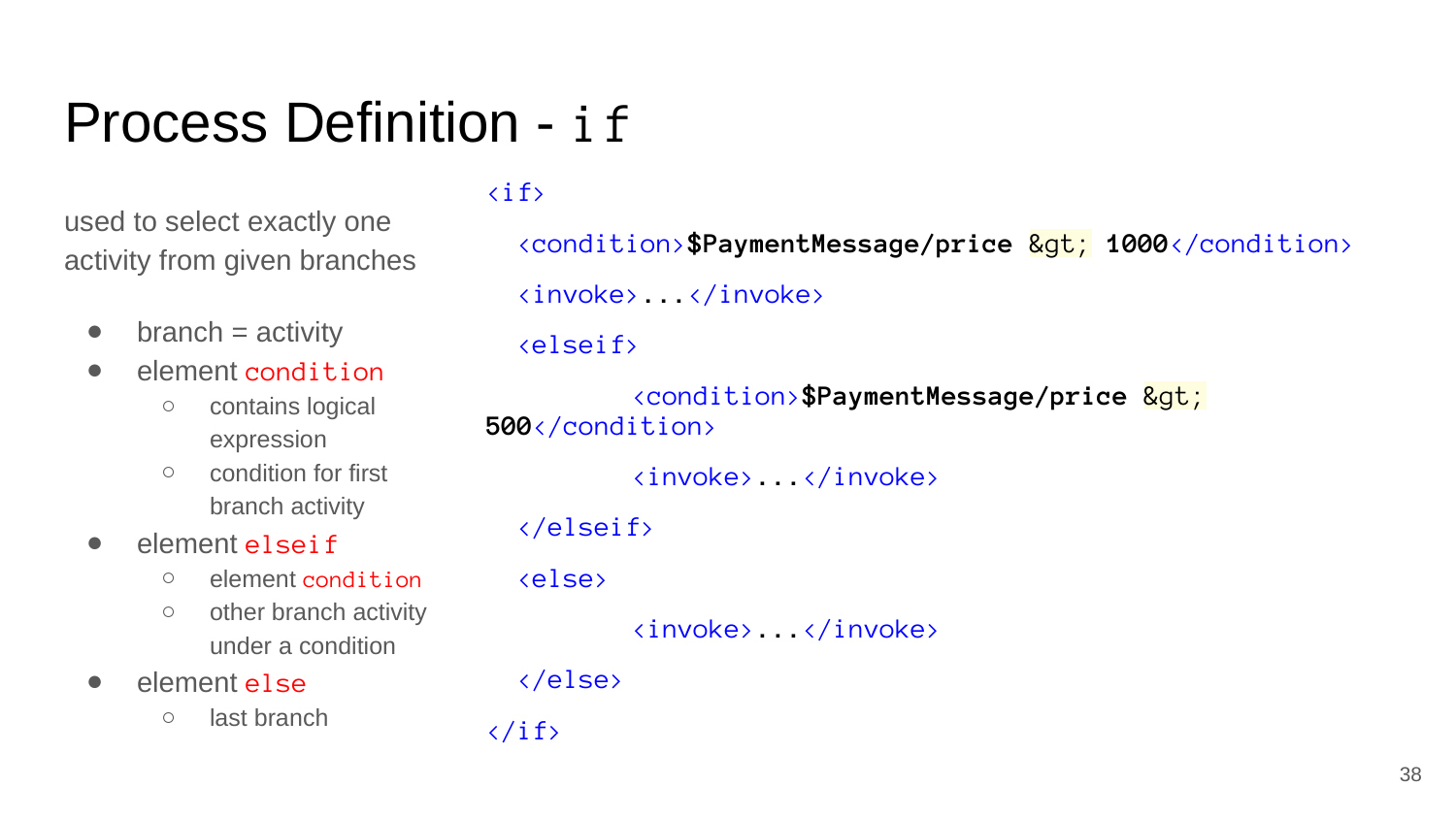

# Process Definition - if
<if>
  <condition>$PaymentMessage/price &gt; 1000</condition>
  <invoke>...</invoke>
  <elseif>
	<condition>$PaymentMessage/price &gt; 500</condition>
	<invoke>...</invoke>
  </elseif>
  <else>
	<invoke>...</invoke>
  </else>
</if>
used to select exactly one activity from given branches
branch = activity
element condition
contains logical expression
condition for first branch activity
element elseif
element condition
other branch activity under a condition
element else
last branch
38